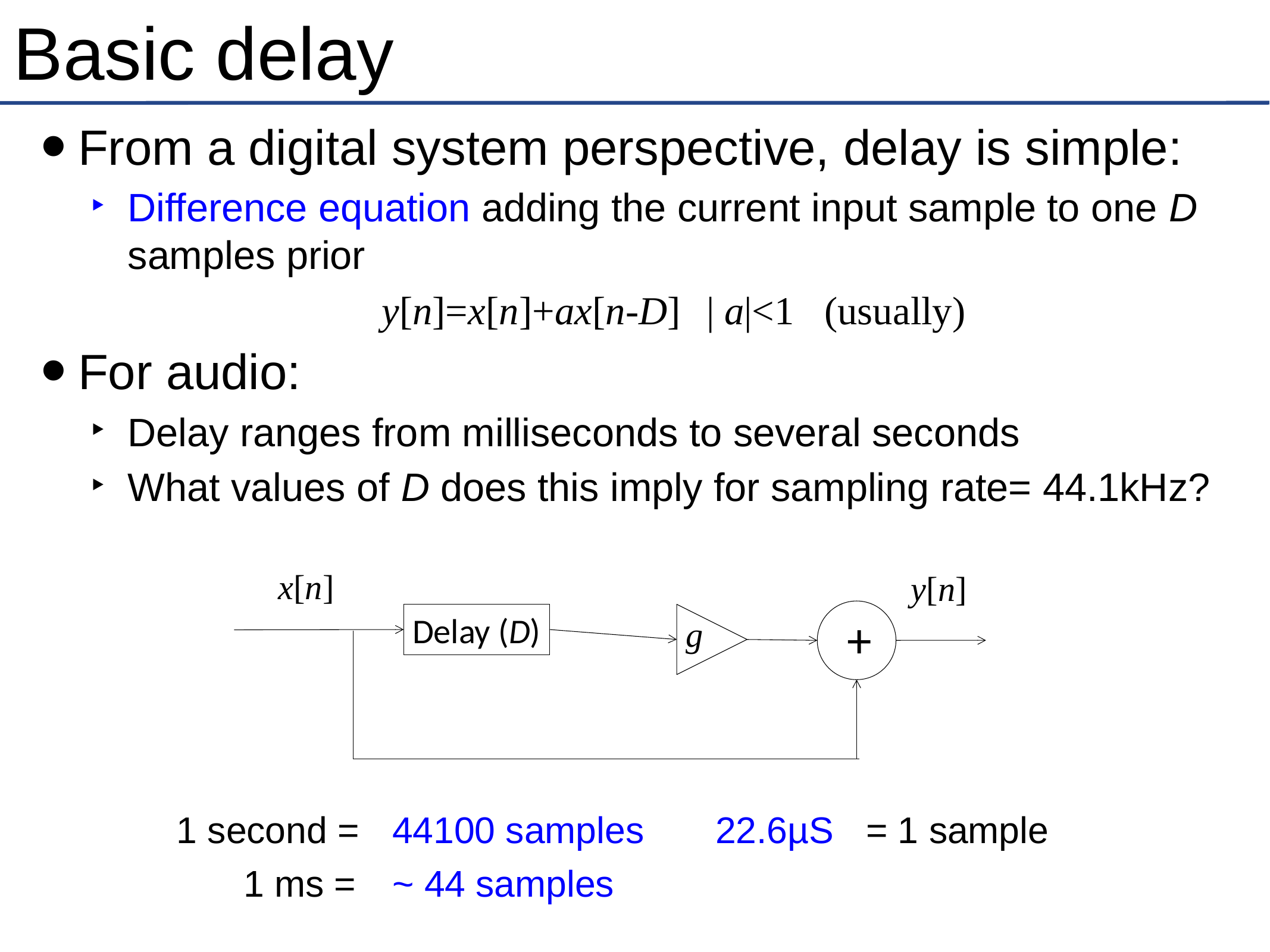

# Basic delay
From a digital system perspective, delay is simple:
Difference equation adding the current input sample to one D samples prior
y[n]=x[n]+ax[n-D]	  | a|<1   (usually)
For audio:
Delay ranges from milliseconds to several seconds
What values of D does this imply for sampling rate= 44.1kHz?
x[n]
y[n]

+
Delay (D)

g
1 second =
44100 samples
22.6µS
= 1 sample
1 ms =
~ 44 samples